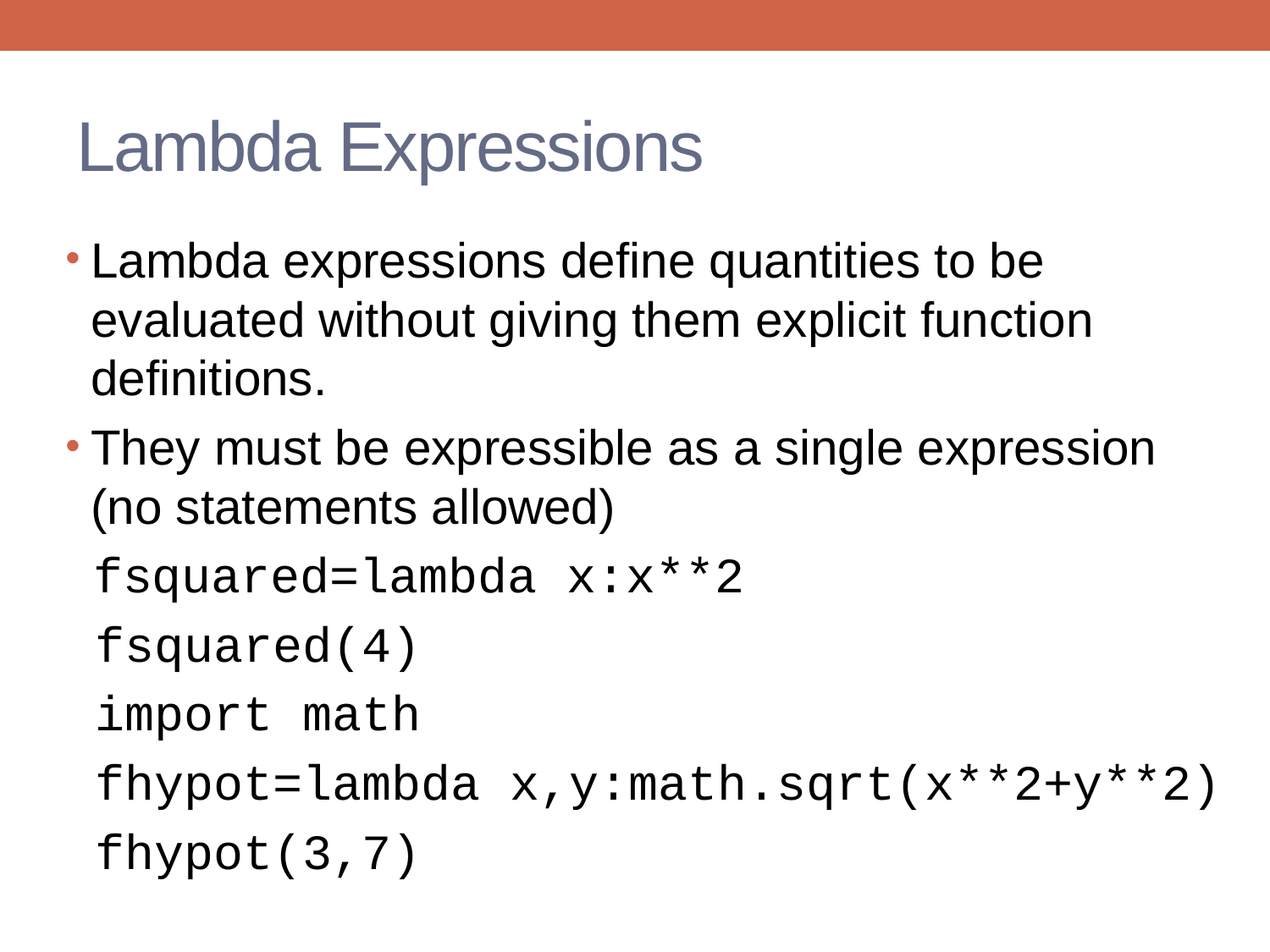

# Lambda Expressions
Lambda expressions define quantities to be evaluated without giving them explicit function definitions.
They must be expressible as a single expression (no statements allowed)
  fsquared=lambda x:x**2
 fsquared(4)
 import math
 fhypot=lambda x,y:math.sqrt(x**2+y**2)
 fhypot(3,7)